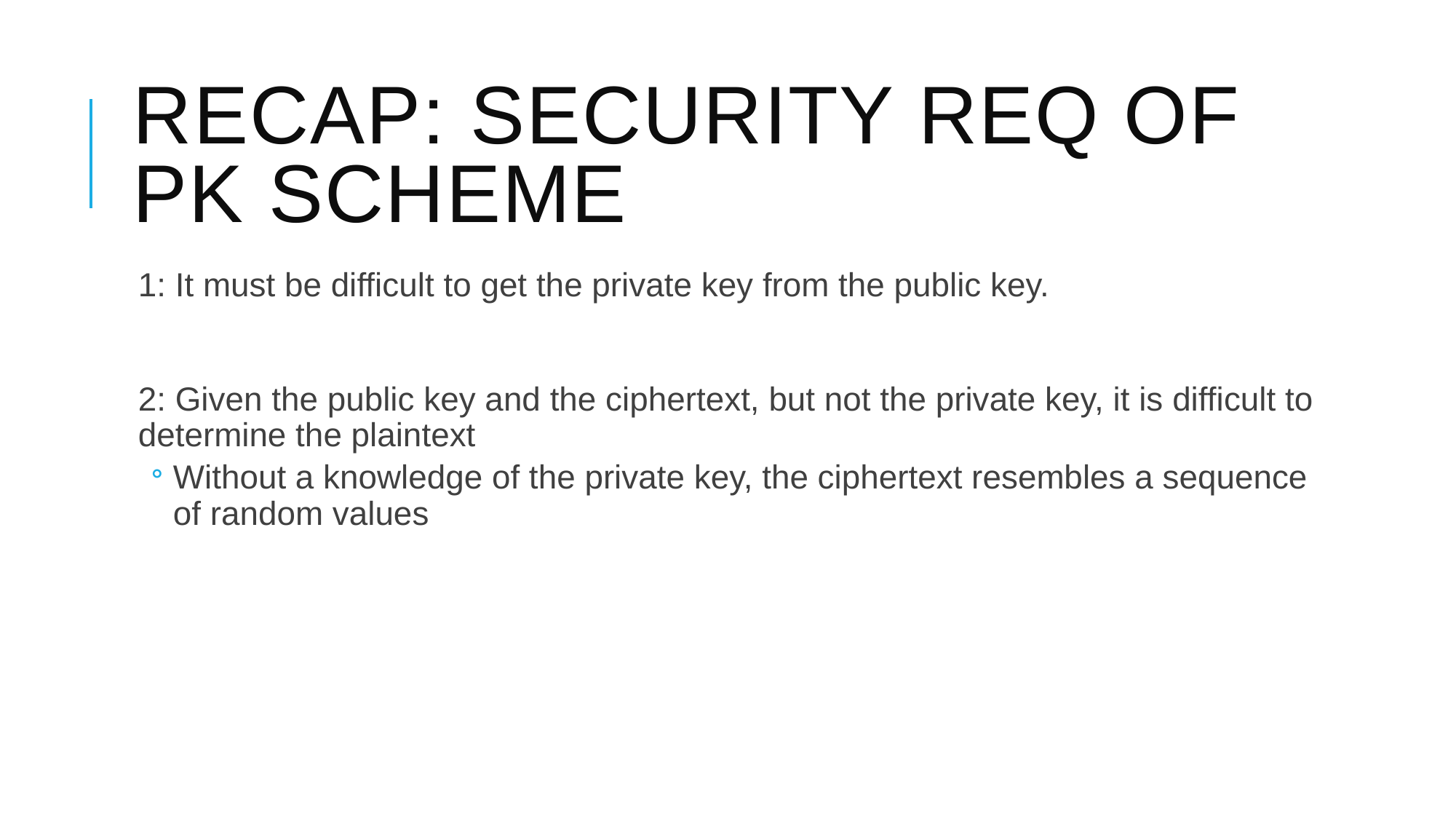

# Recap: Security Req of PK scheme
1: It must be difficult to get the private key from the public key.

2: Given the public key and the ciphertext, but not the private key, it is difficult to determine the plaintext
Without a knowledge of the private key, the ciphertext resembles a sequence of random values